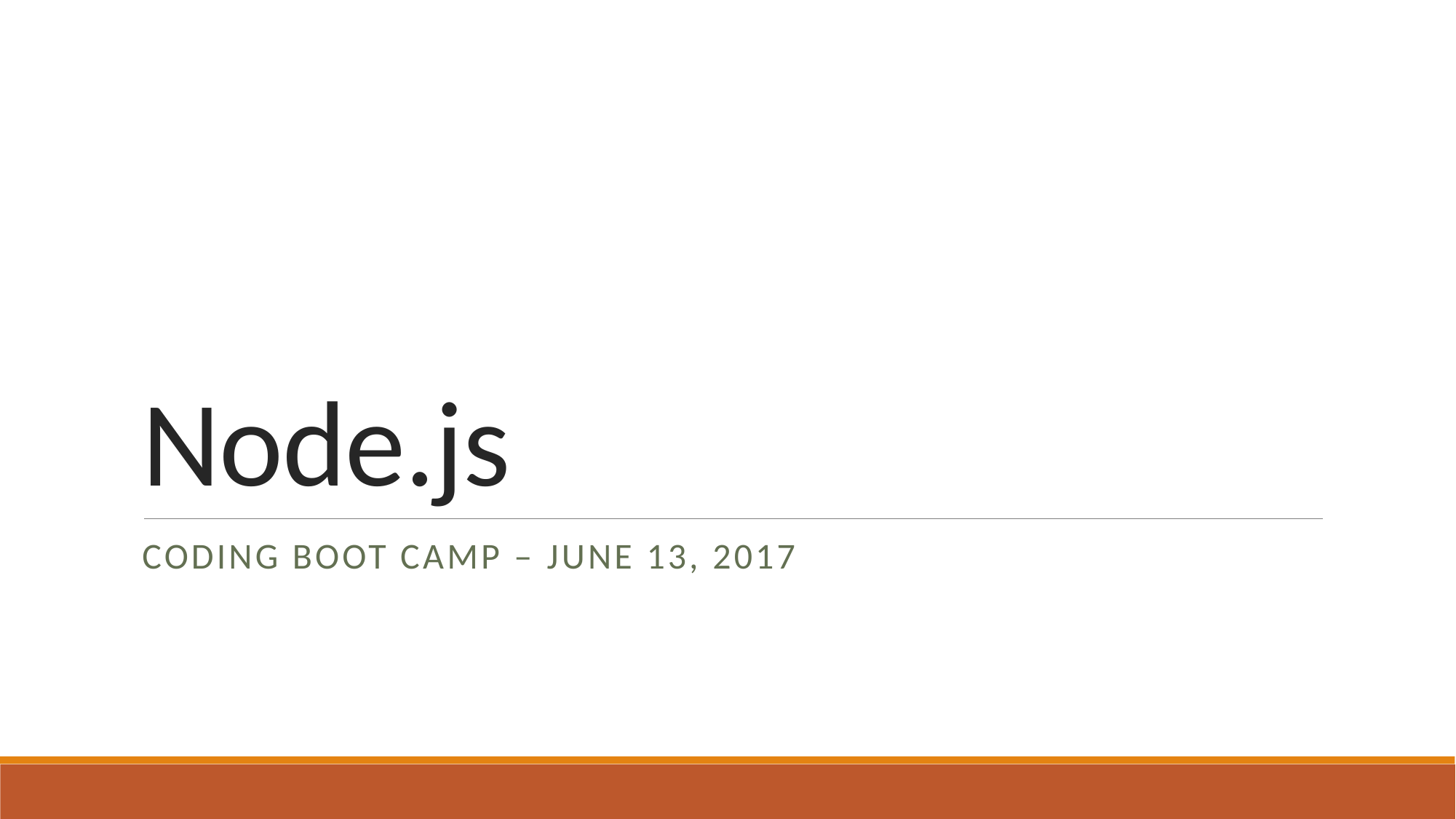

# Node.js
Coding Boot Camp – June 13, 2017